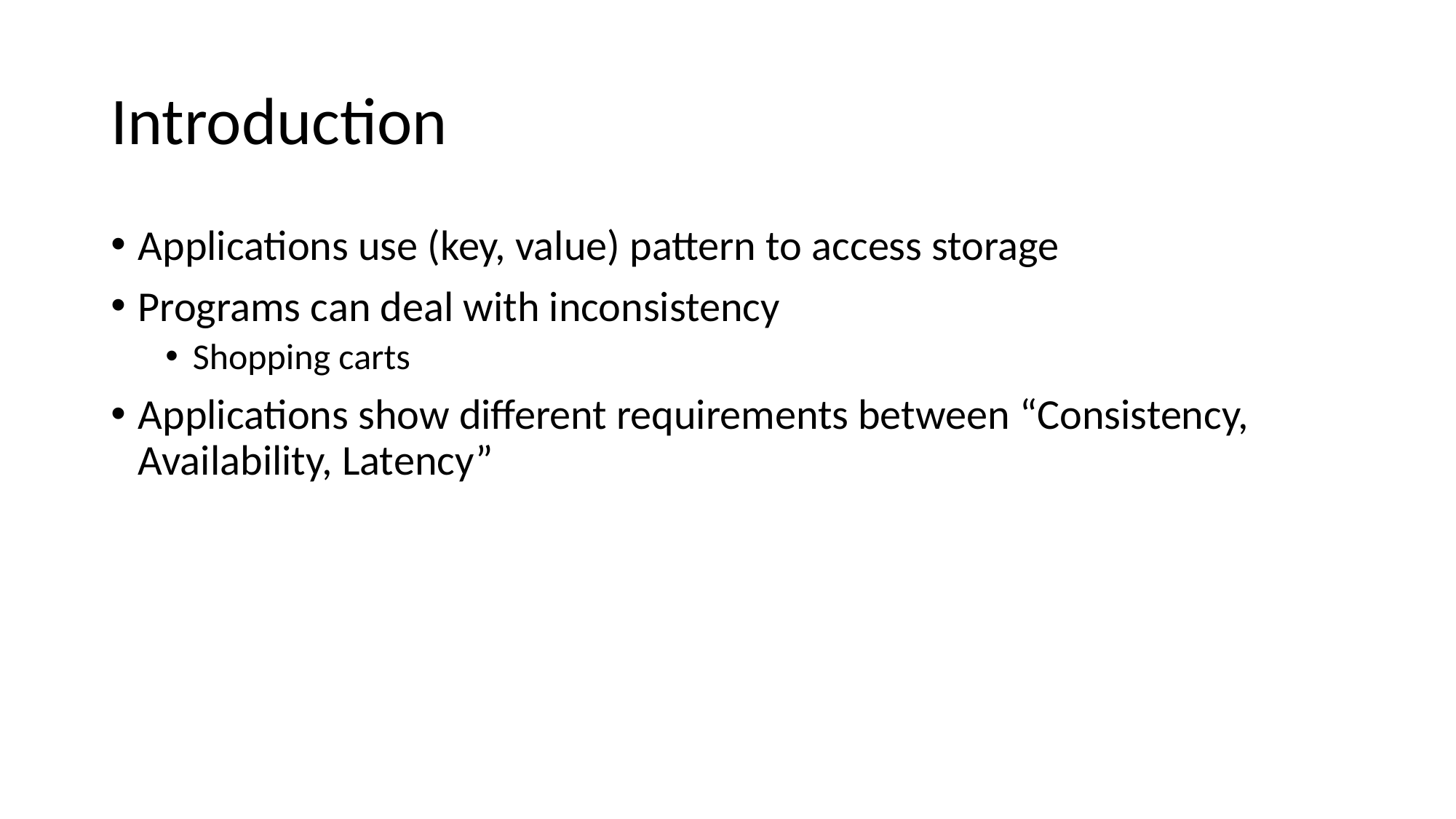

# Introduction
Applications use (key, value) pattern to access storage
Programs can deal with inconsistency
Shopping carts
Applications show different requirements between “Consistency, Availability, Latency”